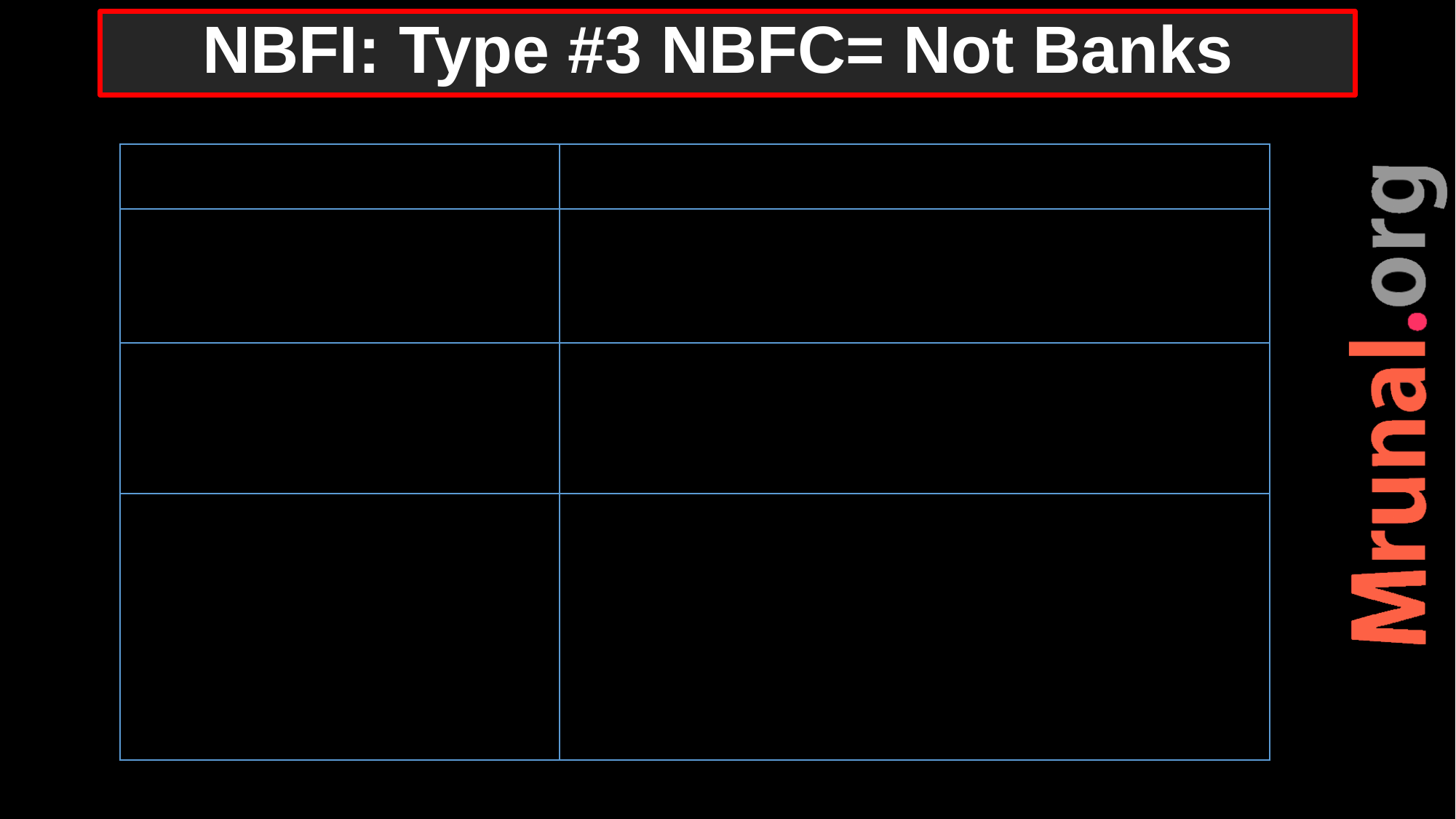

# NBFI: Type #3 NBFC= Not Banks
| Bank | "Non-Banking" Financial Company |
| --- | --- |
| RBI gave them license under Banking regulation Act. | No. They take license under Company Act. |
| All supervised by RBI. | NOT all. e.g. Insurance cos=IRDA; Merchant Banking Cos.=SEBI. |
| deposit from public time deposit (FDRD) demand deposits (CASA) | They can accept Time deposit. (such NBFC are called Deposit taking NBFC) But They cannot accept demand deposits. Not part of Payment settlement, CTS. |